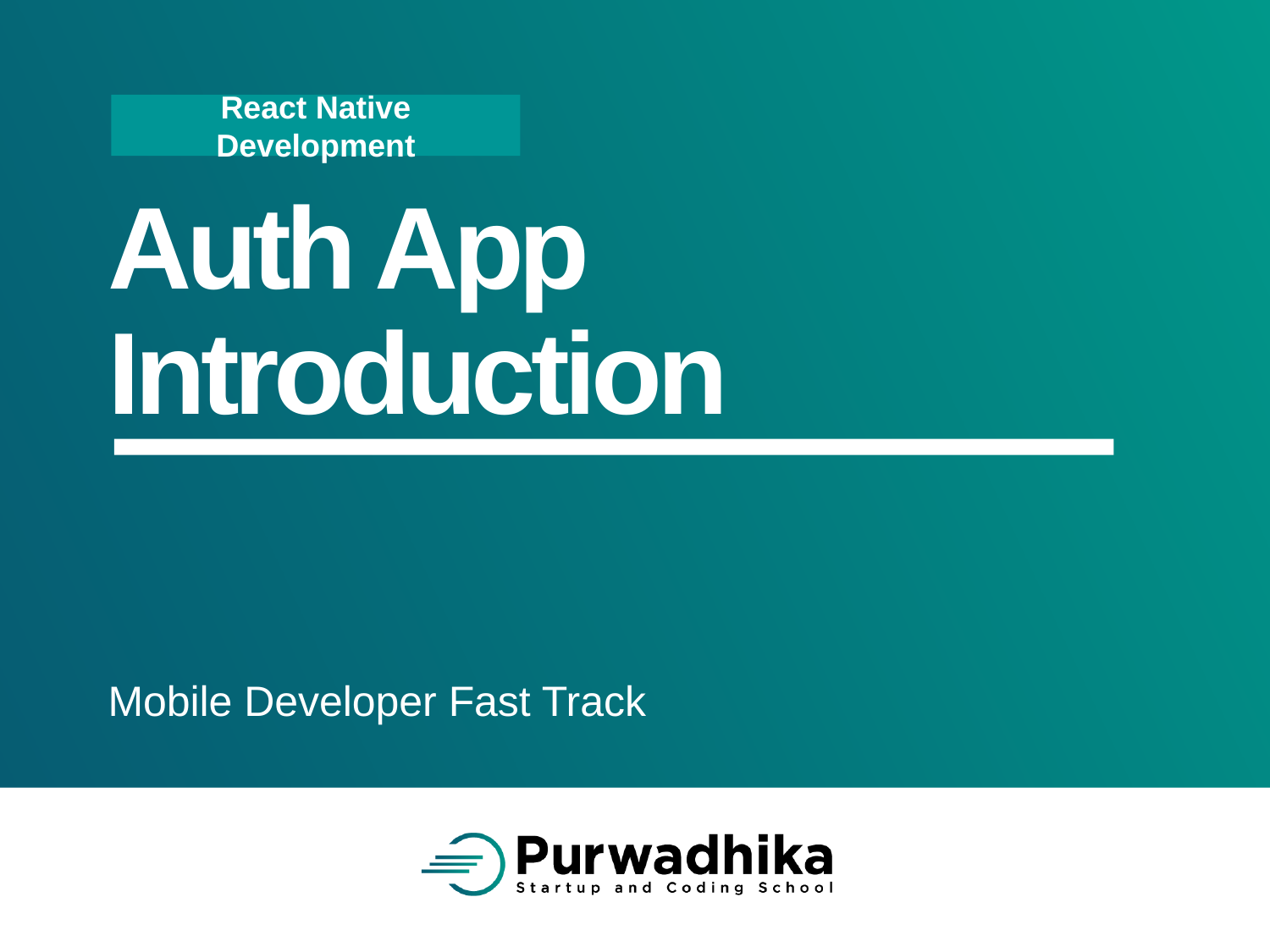

# Auth App Introduction

Mobile Developer Fast Track